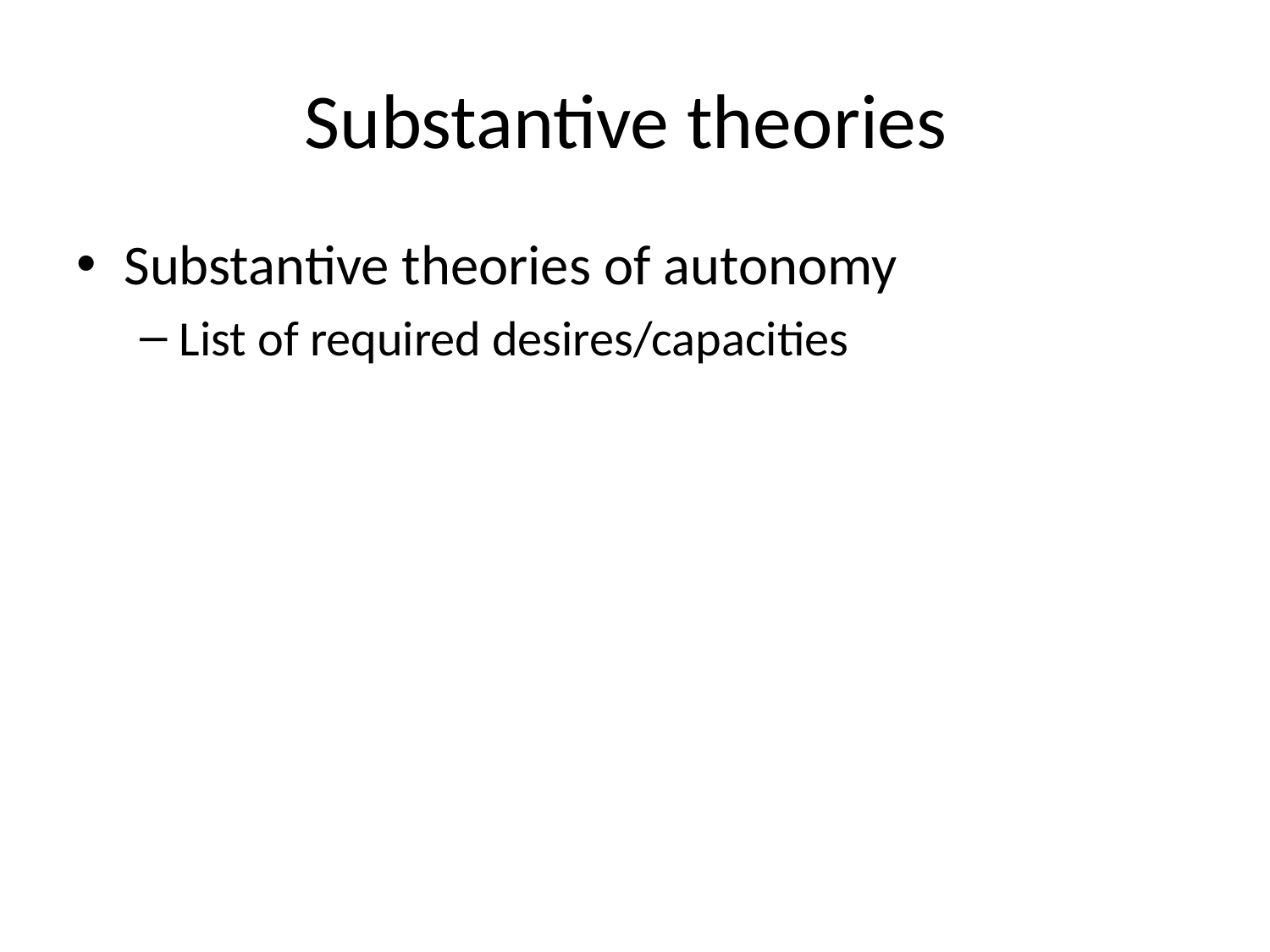

# Substantive theories
Substantive theories of autonomy
List of required desires/capacities